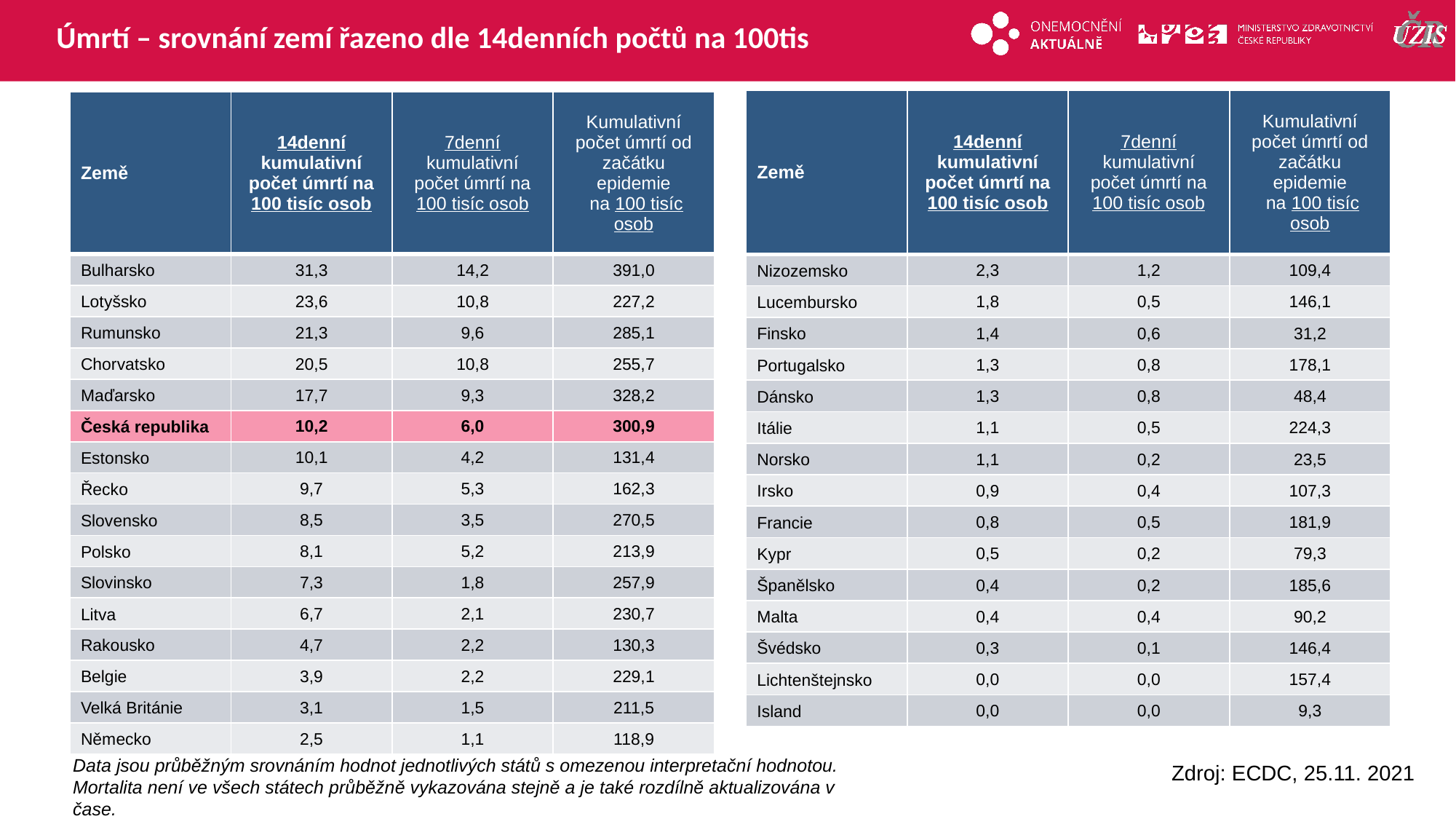

# Úmrtí – srovnání zemí řazeno dle 14denních počtů na 100tis
| Země | 14denní kumulativní počet úmrtí na 100 tisíc osob | 7denní kumulativní počet úmrtí na 100 tisíc osob | Kumulativní počet úmrtí od začátku epidemie na 100 tisíc osob |
| --- | --- | --- | --- |
| Nizozemsko | 2,3 | 1,2 | 109,4 |
| Lucembursko | 1,8 | 0,5 | 146,1 |
| Finsko | 1,4 | 0,6 | 31,2 |
| Portugalsko | 1,3 | 0,8 | 178,1 |
| Dánsko | 1,3 | 0,8 | 48,4 |
| Itálie | 1,1 | 0,5 | 224,3 |
| Norsko | 1,1 | 0,2 | 23,5 |
| Irsko | 0,9 | 0,4 | 107,3 |
| Francie | 0,8 | 0,5 | 181,9 |
| Kypr | 0,5 | 0,2 | 79,3 |
| Španělsko | 0,4 | 0,2 | 185,6 |
| Malta | 0,4 | 0,4 | 90,2 |
| Švédsko | 0,3 | 0,1 | 146,4 |
| Lichtenštejnsko | 0,0 | 0,0 | 157,4 |
| Island | 0,0 | 0,0 | 9,3 |
| Země | 14denní kumulativní počet úmrtí na 100 tisíc osob | 7denní kumulativní počet úmrtí na 100 tisíc osob | Kumulativní počet úmrtí od začátku epidemie na 100 tisíc osob |
| --- | --- | --- | --- |
| Bulharsko | 31,3 | 14,2 | 391,0 |
| Lotyšsko | 23,6 | 10,8 | 227,2 |
| Rumunsko | 21,3 | 9,6 | 285,1 |
| Chorvatsko | 20,5 | 10,8 | 255,7 |
| Maďarsko | 17,7 | 9,3 | 328,2 |
| Česká republika | 10,2 | 6,0 | 300,9 |
| Estonsko | 10,1 | 4,2 | 131,4 |
| Řecko | 9,7 | 5,3 | 162,3 |
| Slovensko | 8,5 | 3,5 | 270,5 |
| Polsko | 8,1 | 5,2 | 213,9 |
| Slovinsko | 7,3 | 1,8 | 257,9 |
| Litva | 6,7 | 2,1 | 230,7 |
| Rakousko | 4,7 | 2,2 | 130,3 |
| Belgie | 3,9 | 2,2 | 229,1 |
| Velká Británie | 3,1 | 1,5 | 211,5 |
| Německo | 2,5 | 1,1 | 118,9 |
Toto není correct – dejte sem tu souhnnou tabulku úmrtí za 2020
Data jsou průběžným srovnáním hodnot jednotlivých států s omezenou interpretační hodnotou. Mortalita není ve všech státech průběžně vykazována stejně a je také rozdílně aktualizována v čase.
Zdroj: ECDC, 25.11. 2021